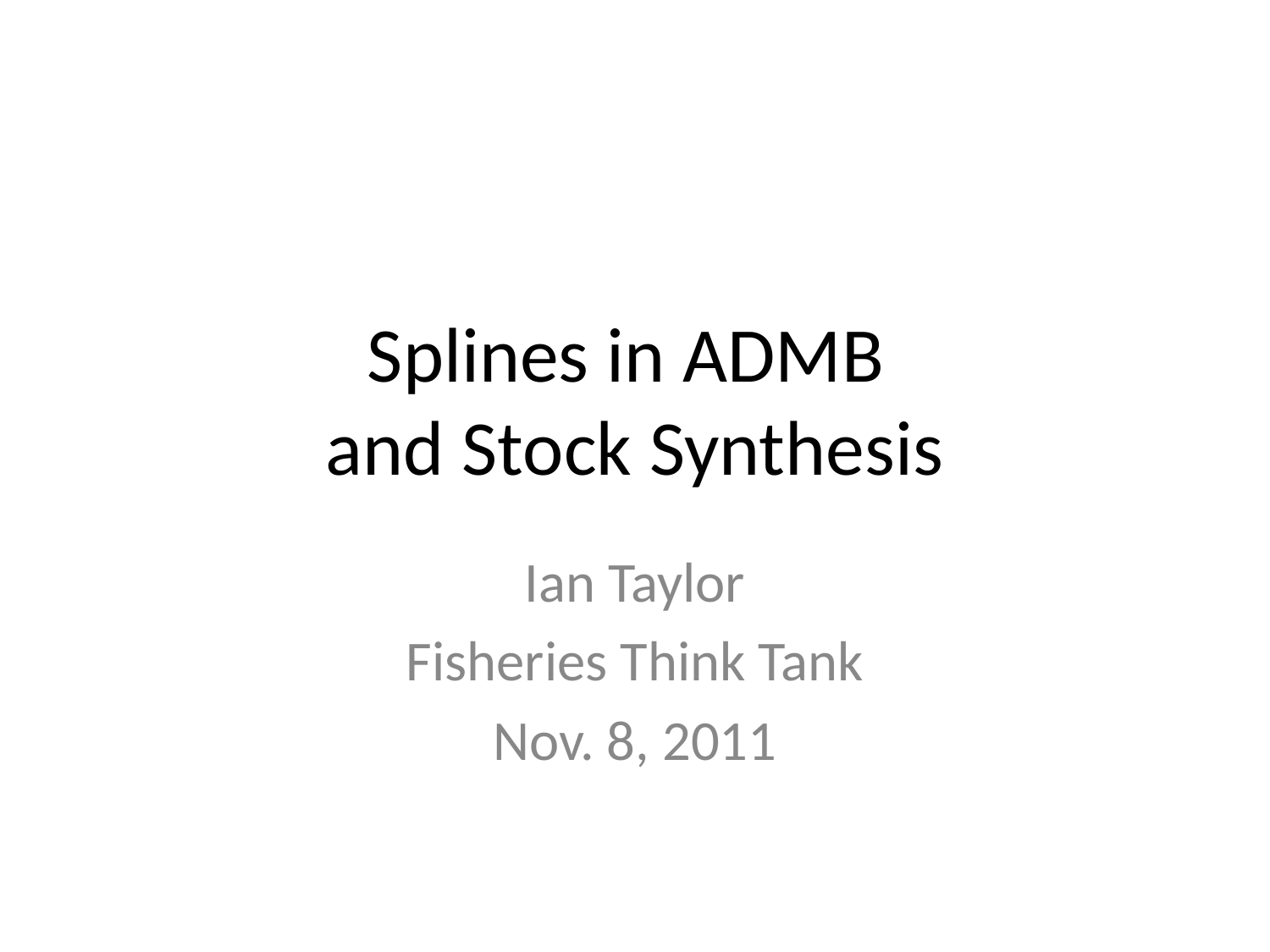

# Splines in ADMB and Stock Synthesis
Ian Taylor
Fisheries Think Tank
Nov. 8, 2011